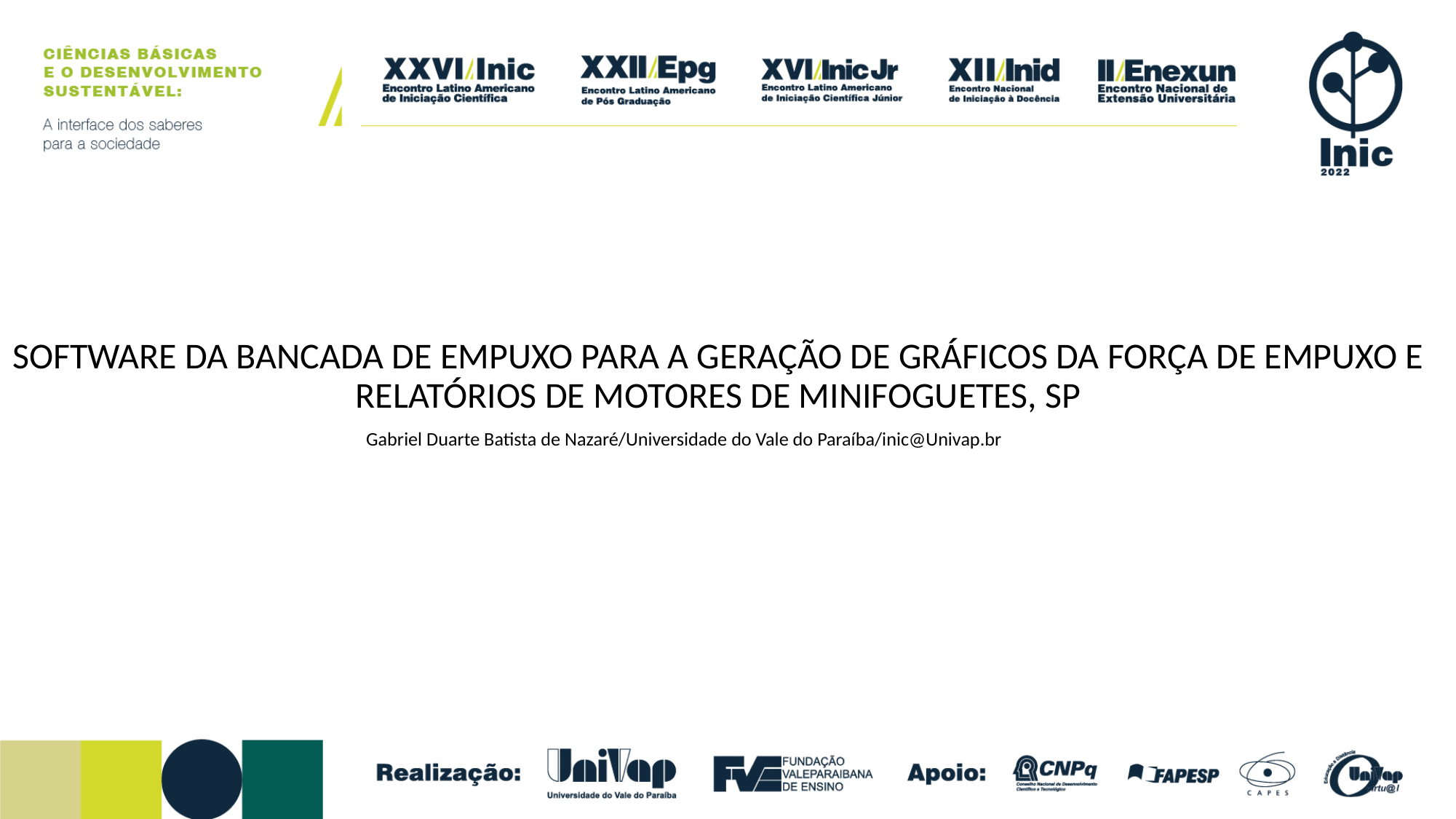

Software da bancada de empuxo para a geração de gráficos da força de empuxo e relatórios de motores de minifoguetes, SP

Gabriel Duarte Batista de Nazaré/Universidade do Vale do Paraíba/inic@Univap.br